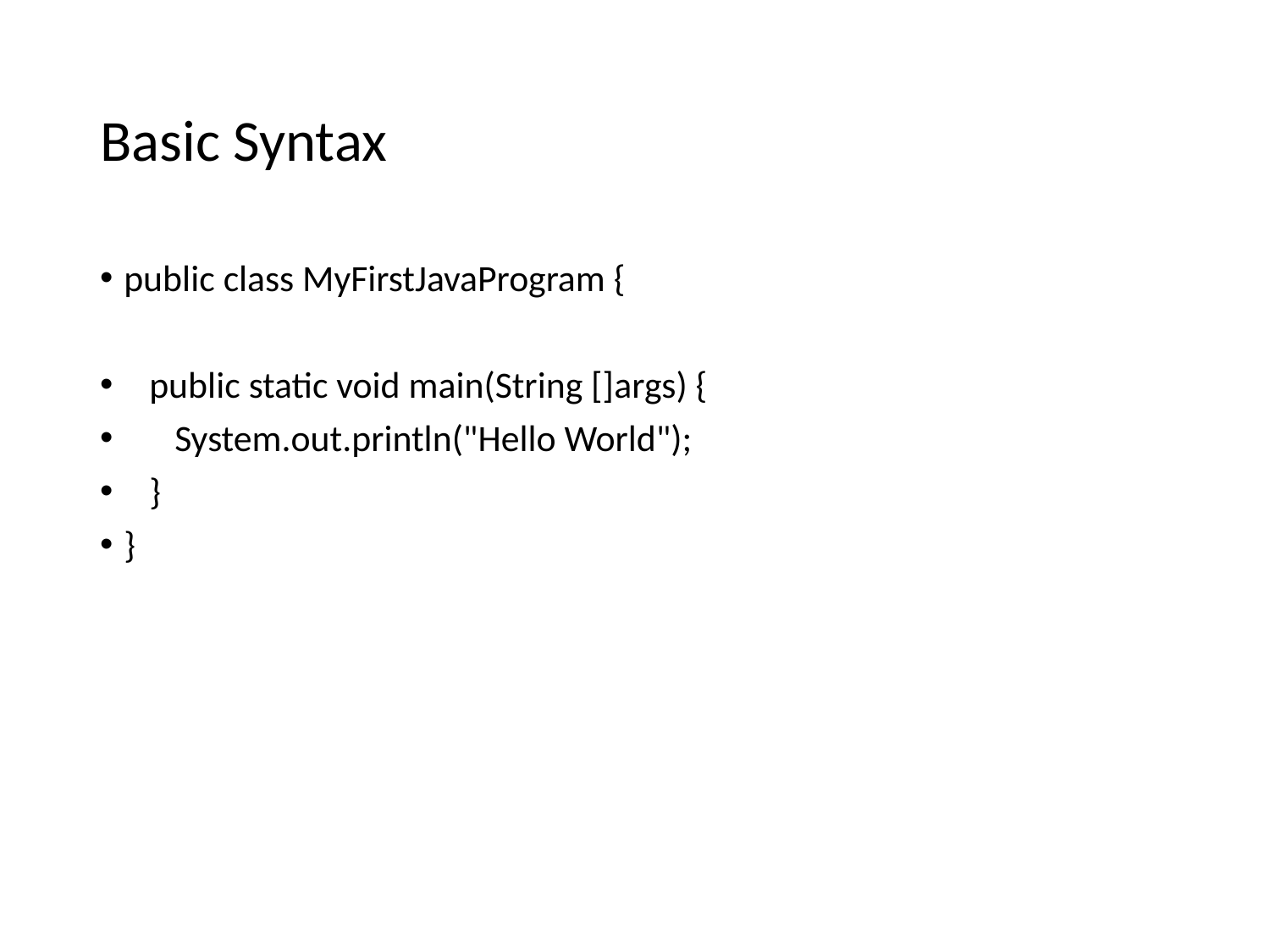

# Basic Syntax
public class MyFirstJavaProgram {

   public static void main(String []args) {
      System.out.println("Hello World");
   }
}